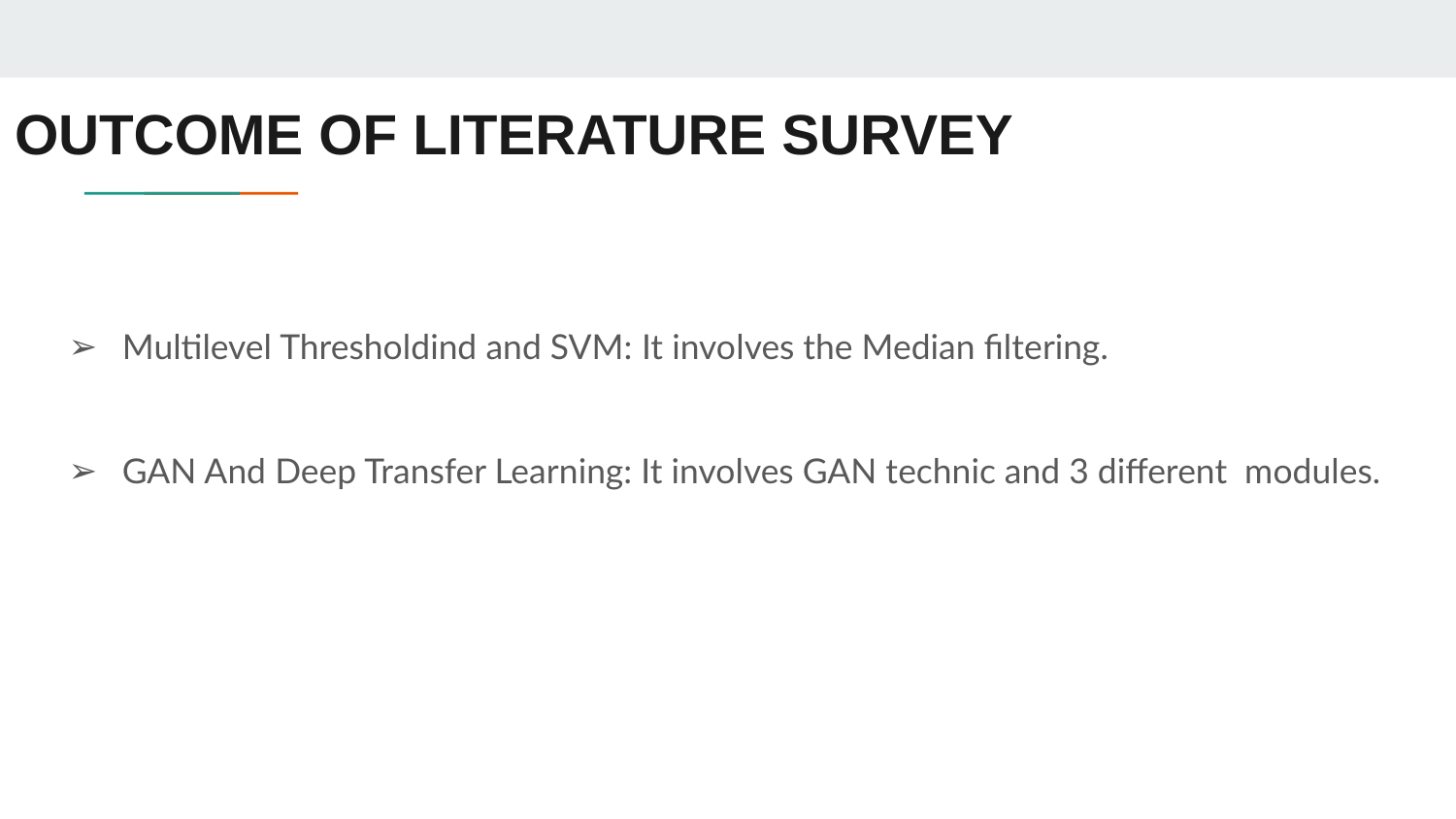

# OUTCOME OF LITERATURE SURVEY

Multilevel Thresholdind and SVM: It involves the Median filtering.
GAN And Deep Transfer Learning: It involves GAN technic and 3 different  modules.